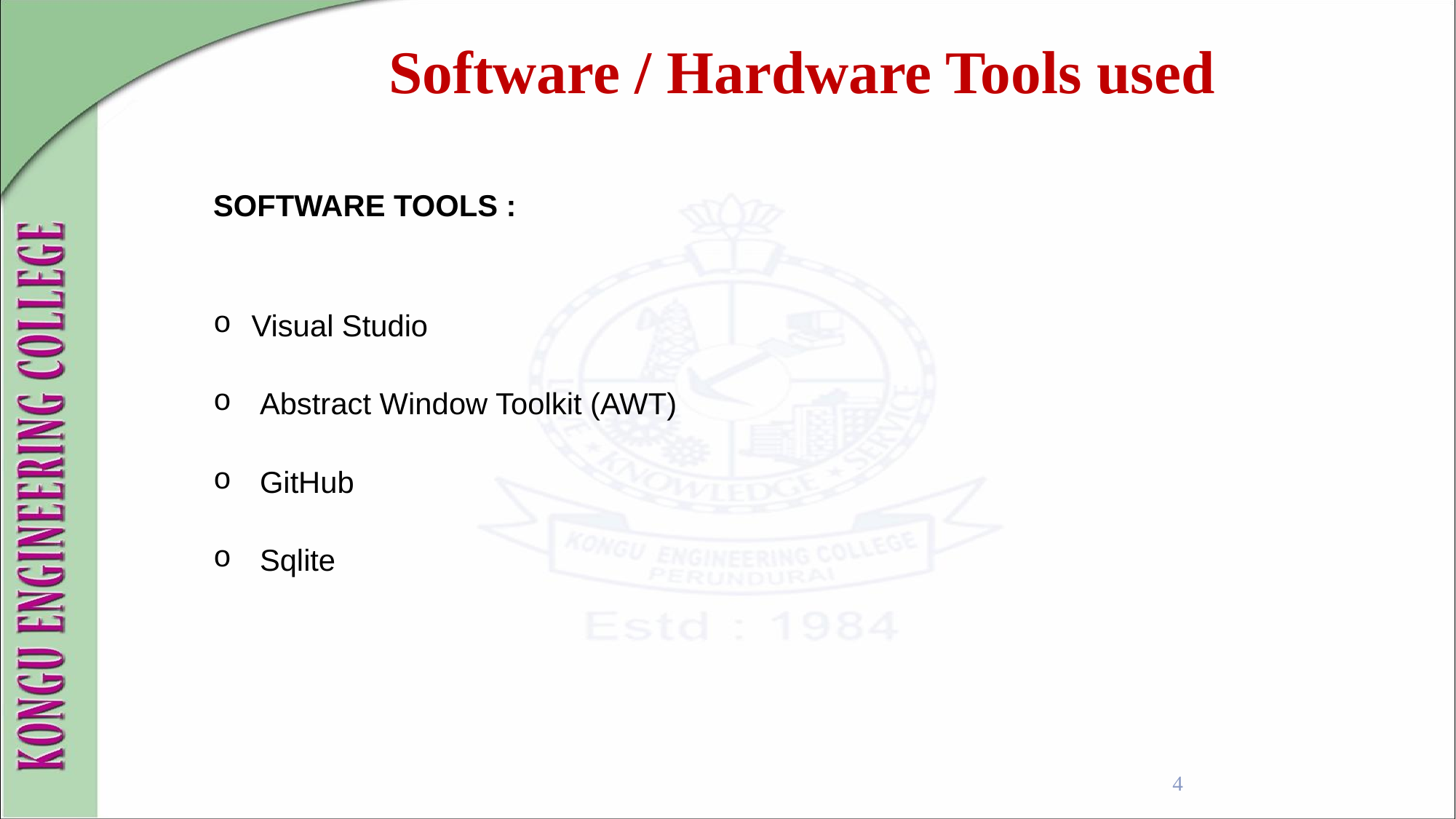

Software / Hardware Tools used

SOFTWARE TOOLS :

Visual Studio
 Abstract Window Toolkit (AWT)
 GitHub
 Sqlite

4